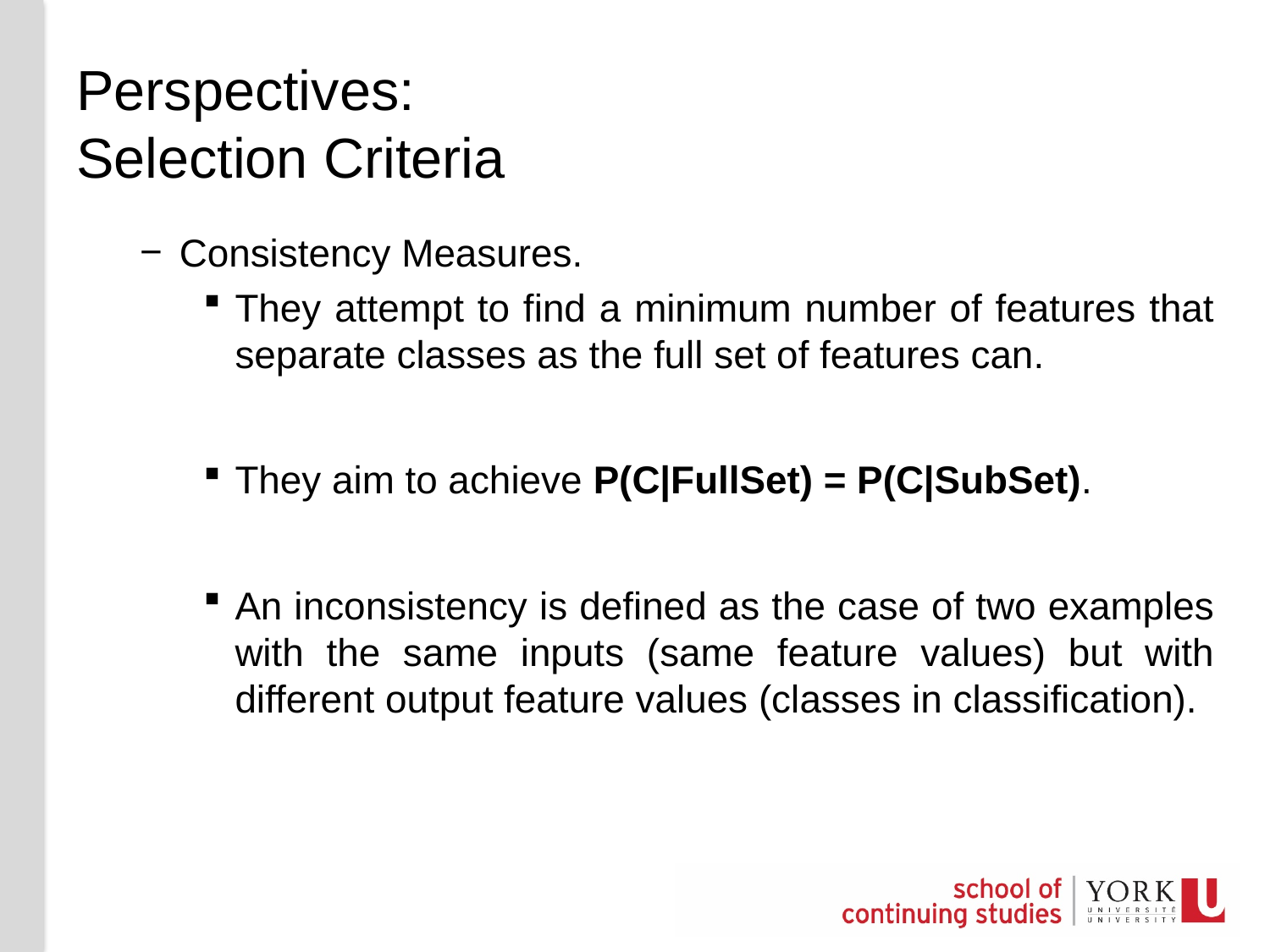

# Perspectives: Selection Criteria
Consistency Measures.
They attempt to find a minimum number of features that separate classes as the full set of features can.

They aim to achieve P(C|FullSet) = P(C|SubSet).

An inconsistency is defined as the case of two examples with the same inputs (same feature values) but with different output feature values (classes in classification).